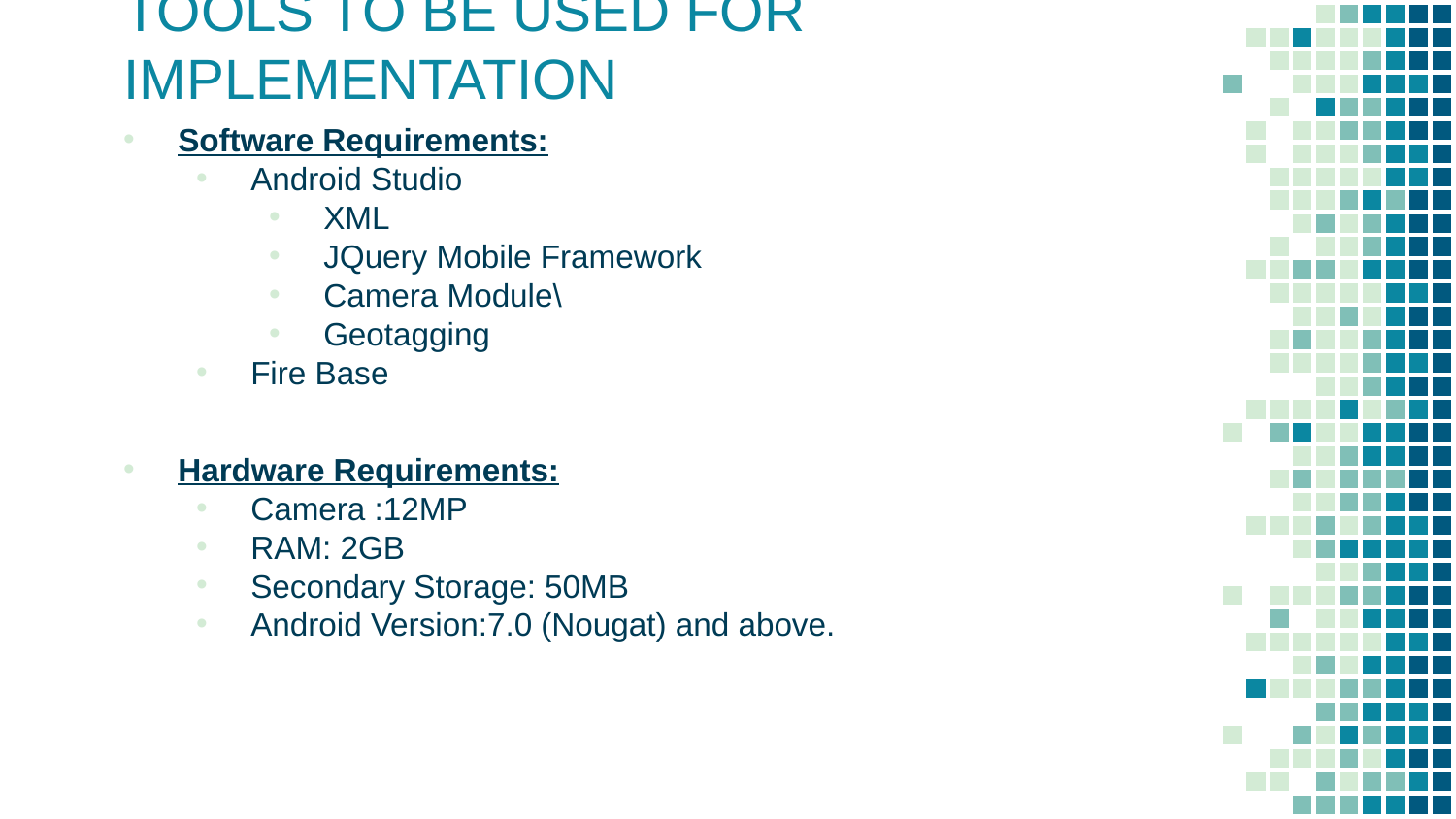

TOOLS TO BE USED FOR IMPLEMENTATION
Software Requirements:
Android Studio
XML
JQuery Mobile Framework
Camera Module\
Geotagging
Fire Base

Hardware Requirements:
Camera :12MP
RAM: 2GB
Secondary Storage: 50MB
Android Version:7.0 (Nougat) and above.